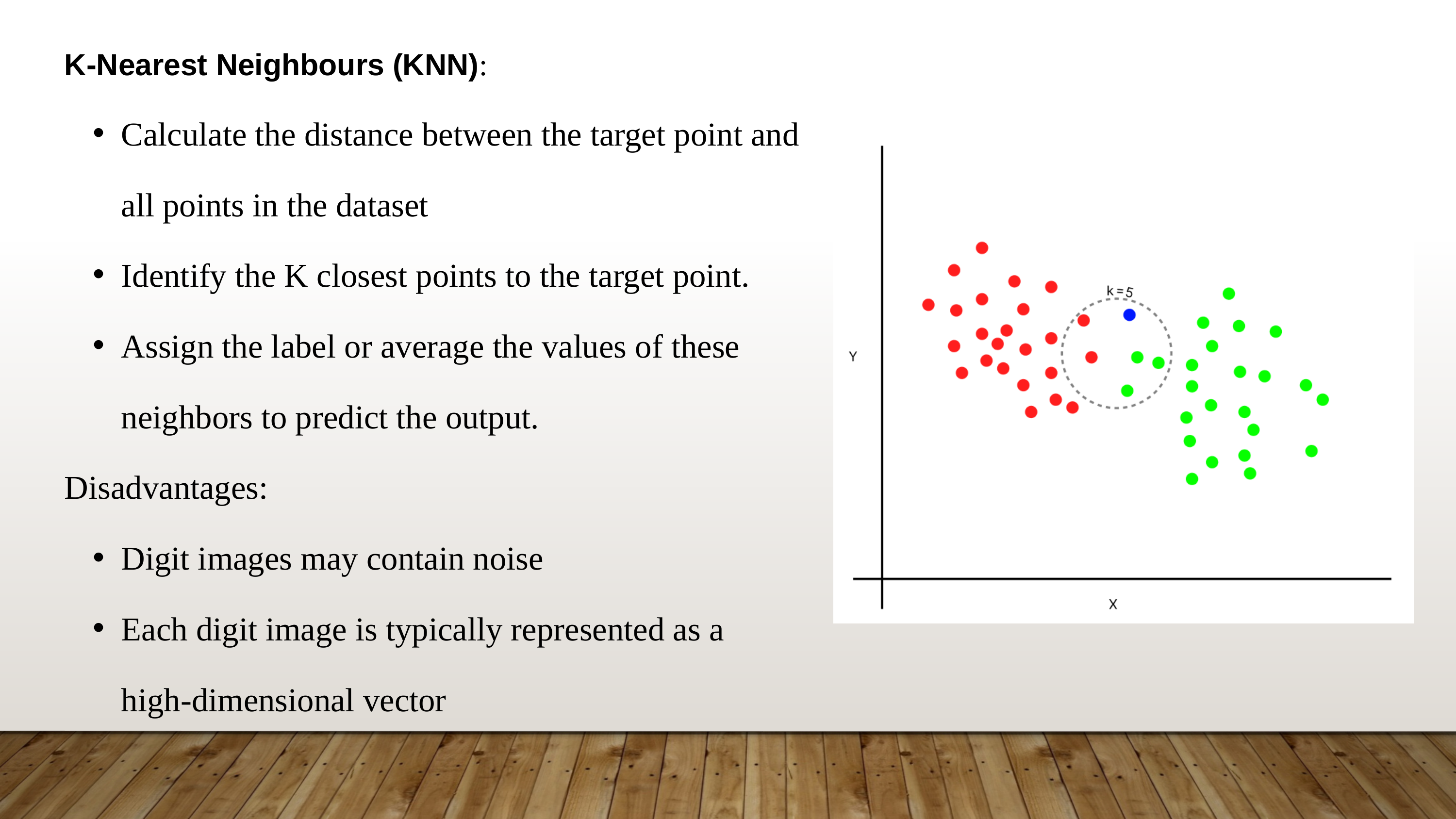

K-Nearest Neighbours (KNN):
Calculate the distance between the target point and all points in the dataset
Identify the K closest points to the target point.
Assign the label or average the values of these neighbors to predict the output.
Disadvantages:
Digit images may contain noise
Each digit image is typically represented as a high-dimensional vector